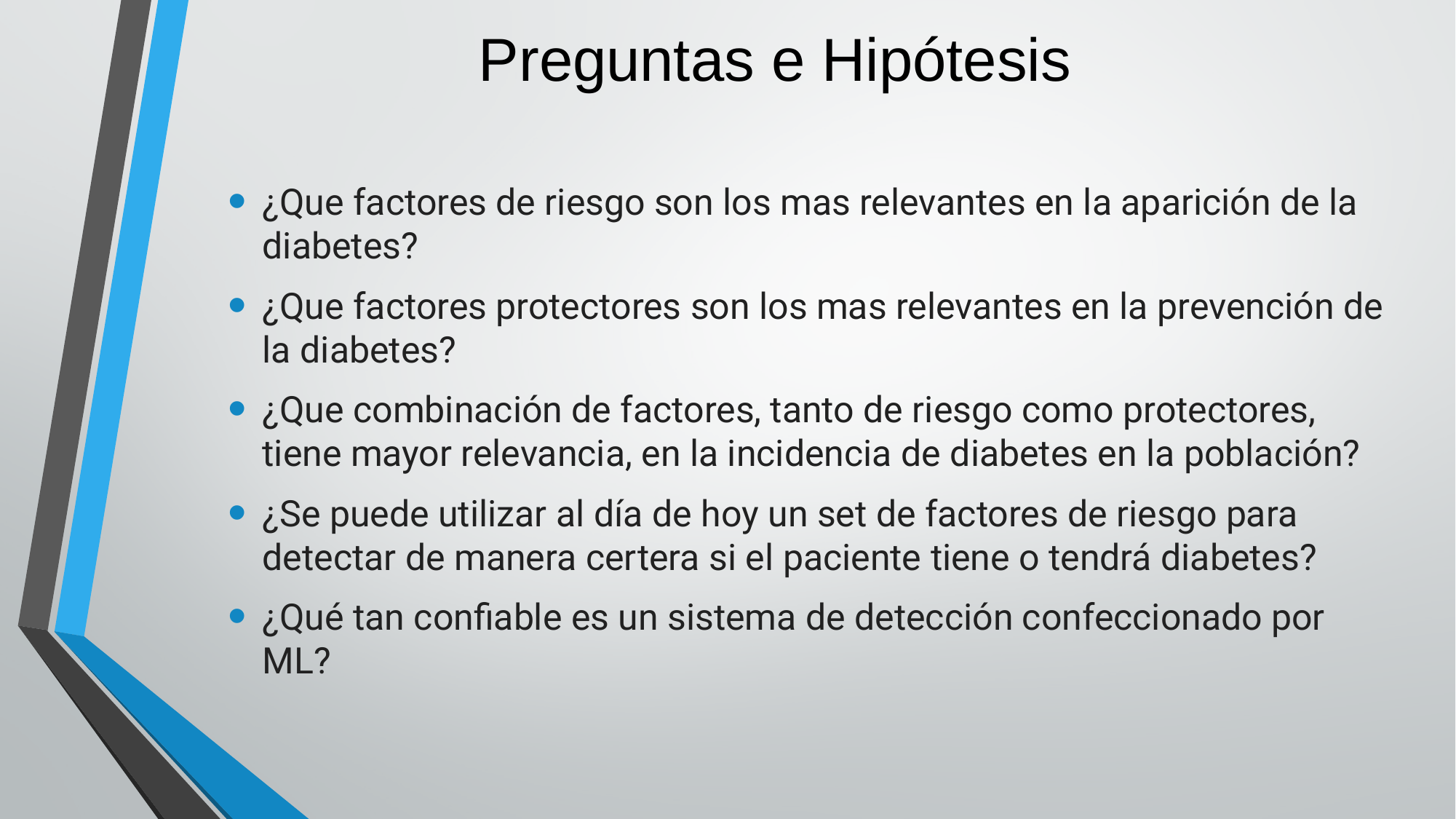

# Preguntas e Hipótesis
¿Que factores de riesgo son los mas relevantes en la aparición de la diabetes?
¿Que factores protectores son los mas relevantes en la prevención de la diabetes?
¿Que combinación de factores, tanto de riesgo como protectores, tiene mayor relevancia, en la incidencia de diabetes en la población?
¿Se puede utilizar al día de hoy un set de factores de riesgo para detectar de manera certera si el paciente tiene o tendrá diabetes?
¿Qué tan confiable es un sistema de detección confeccionado por ML?